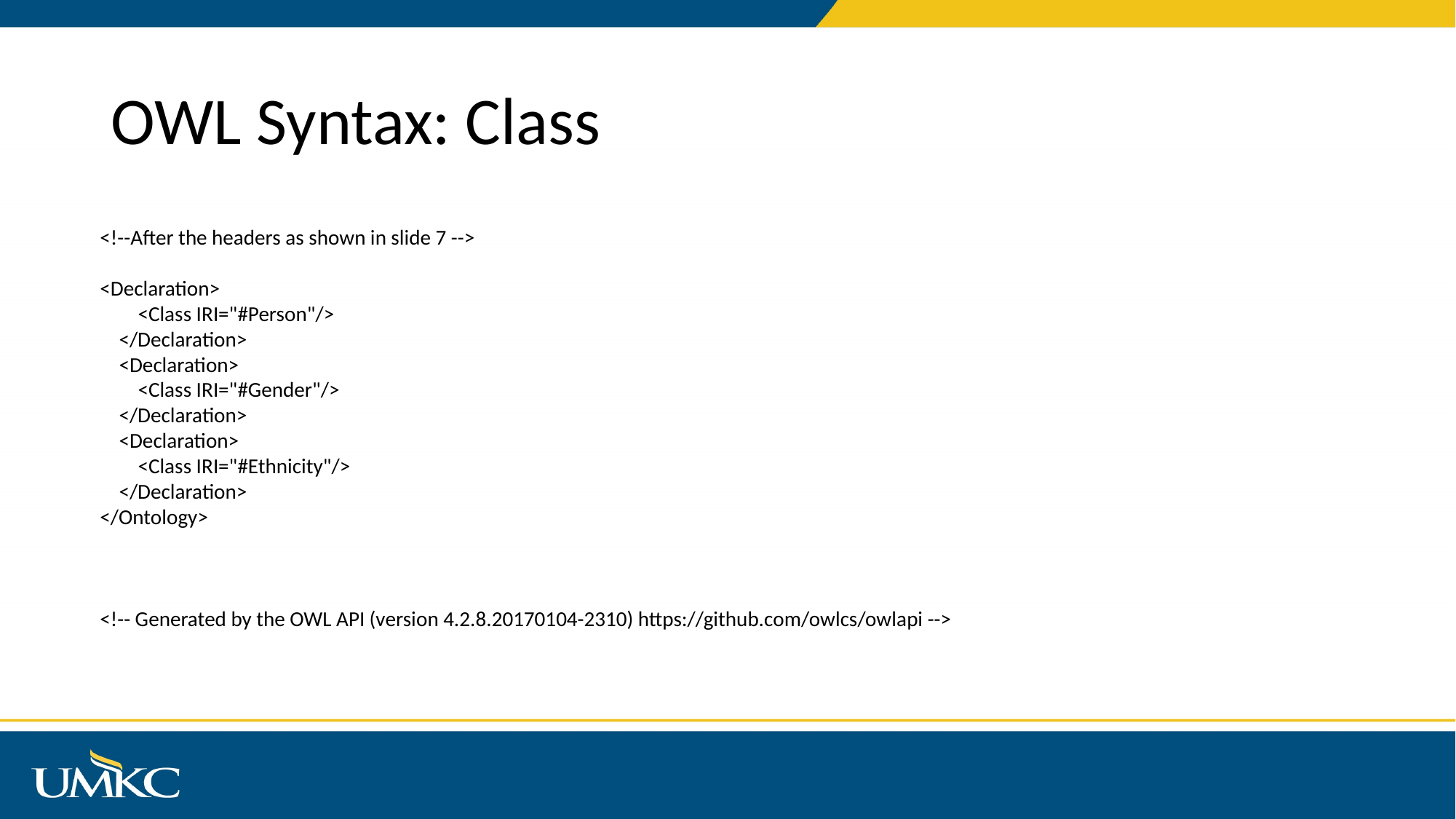

# OWL Syntax: Class
<!--After the headers as shown in slide 7 -->

<Declaration>
        <Class IRI="#Person"/>
    </Declaration>
    <Declaration>
        <Class IRI="#Gender"/>
    </Declaration>
    <Declaration>
        <Class IRI="#Ethnicity"/>
    </Declaration>
</Ontology>

<!-- Generated by the OWL API (version 4.2.8.20170104-2310) https://github.com/owlcs/owlapi -->